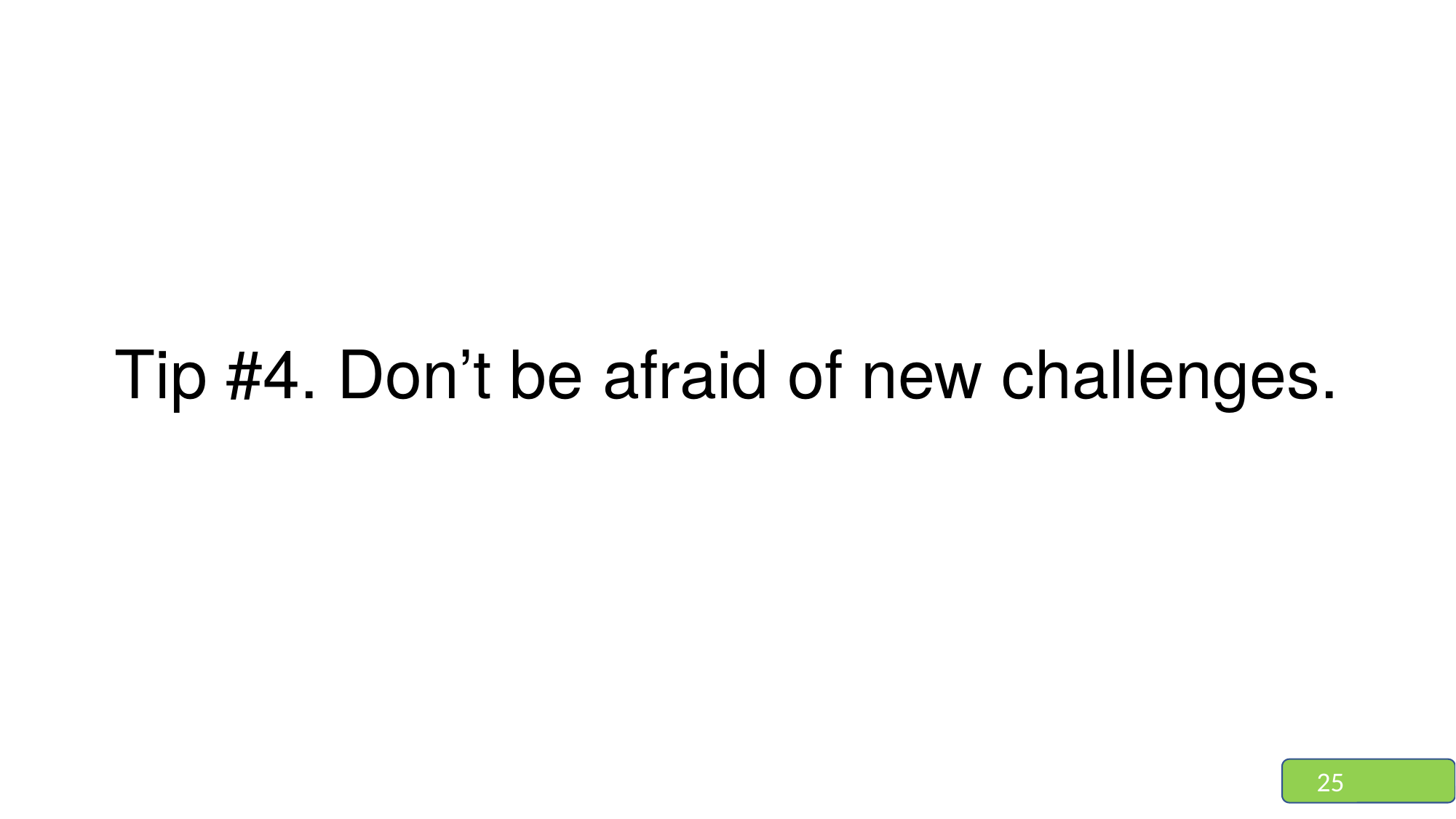

# Tip #4. Don’t be afraid of new challenges.
25